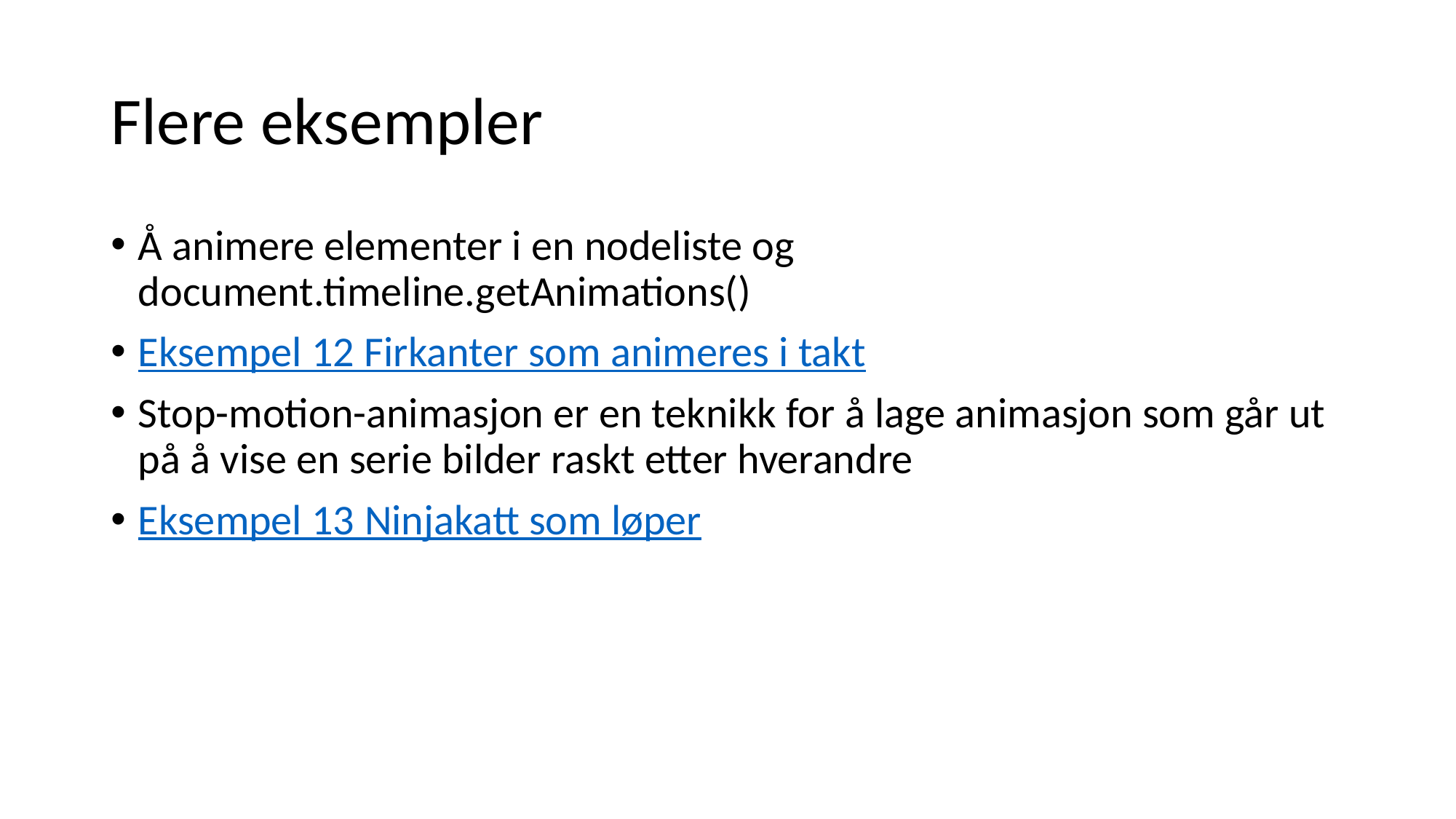

# Flere eksempler
Å animere elementer i en nodeliste og document.timeline.getAnimations()
Eksempel 12 Firkanter som animeres i takt
Stop-motion-animasjon er en teknikk for å lage animasjon som går ut på å vise en serie bilder raskt etter hverandre
Eksempel 13 Ninjakatt som løper